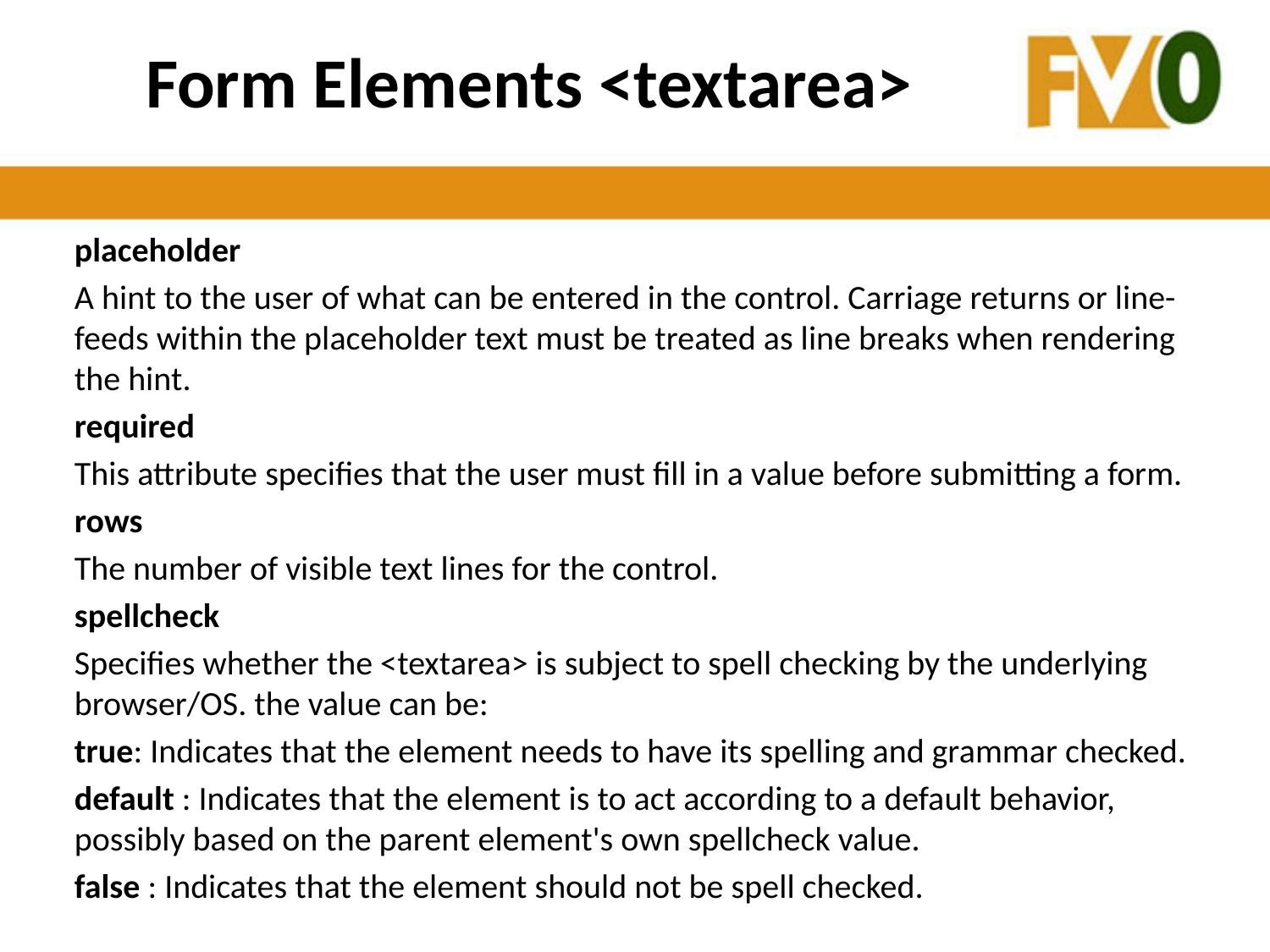

# Form Elements <textarea>
placeholder
A hint to the user of what can be entered in the control. Carriage returns or line-feeds within the placeholder text must be treated as line breaks when rendering the hint.
required
This attribute specifies that the user must fill in a value before submitting a form.
rows
The number of visible text lines for the control.
spellcheck
Specifies whether the <textarea> is subject to spell checking by the underlying browser/OS. the value can be:
true: Indicates that the element needs to have its spelling and grammar checked.
default : Indicates that the element is to act according to a default behavior, possibly based on the parent element's own spellcheck value.
false : Indicates that the element should not be spell checked.